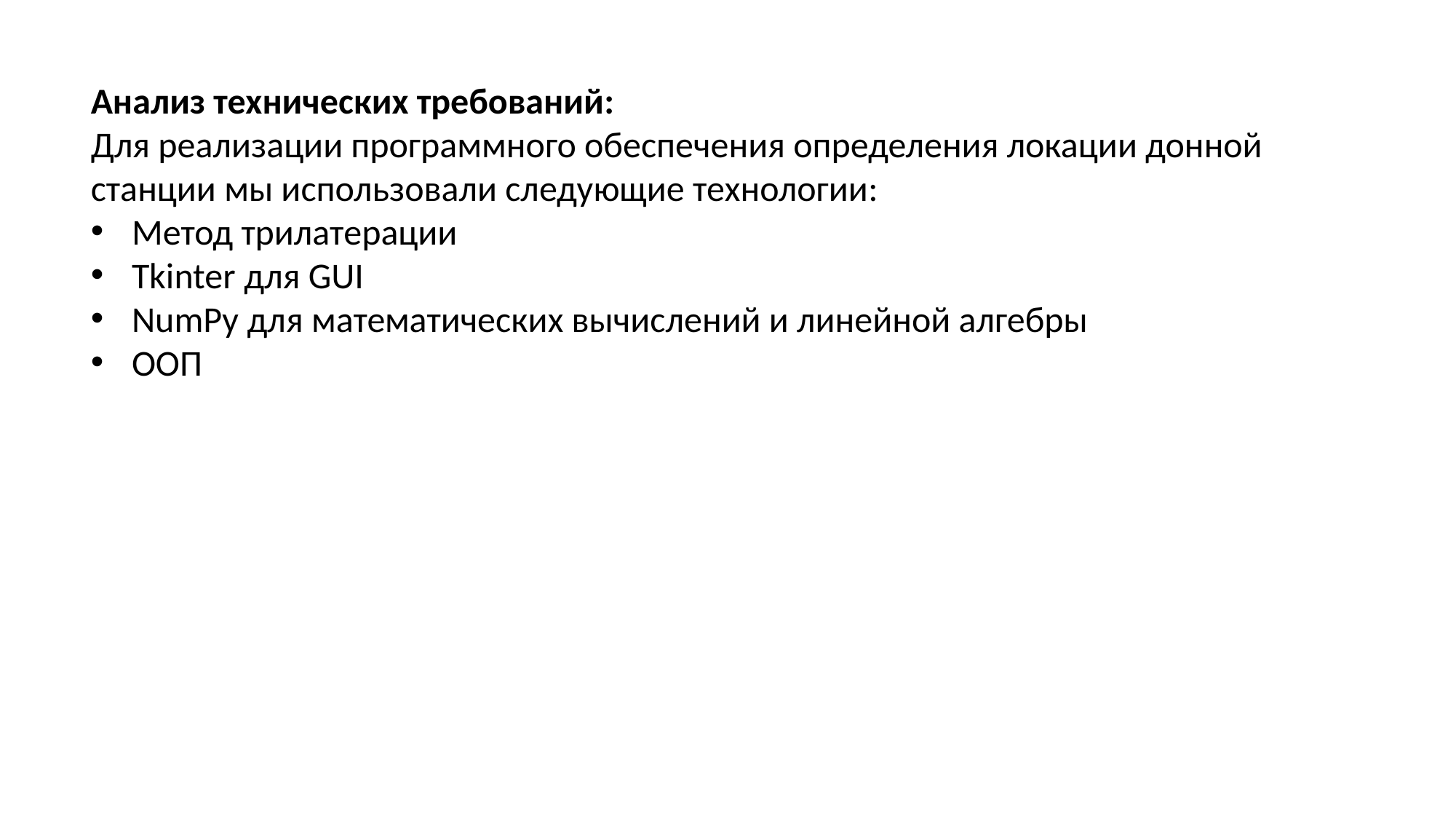

Анализ технических требований:
Для реализации программного обеспечения определения локации донной станции мы использовали следующие технологии:
Метод трилатерации
Tkinter для GUI
NumPy для математических вычислений и линейной алгебры
ООП